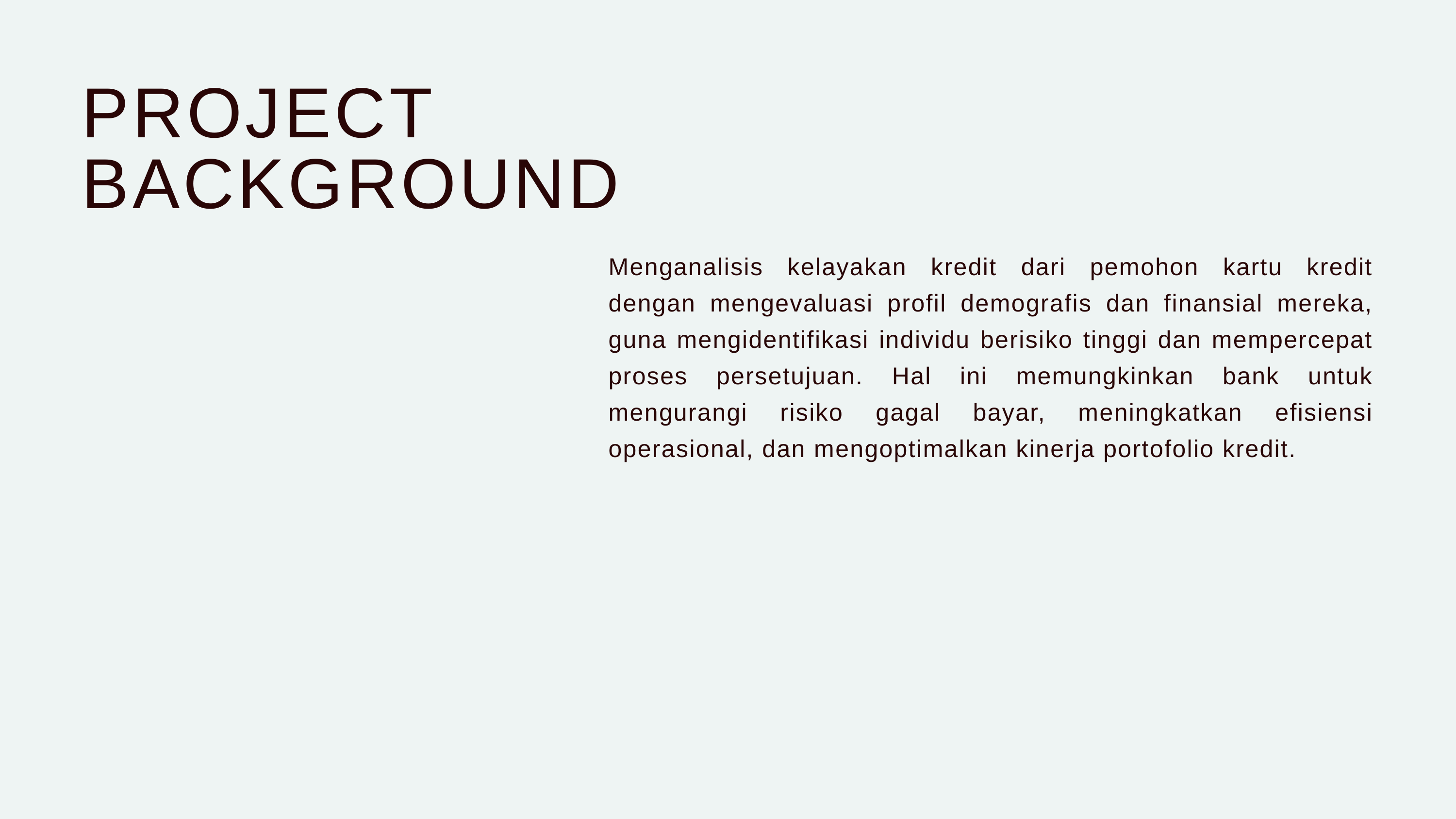

PROJECT BACKGROUND
Menganalisis kelayakan kredit dari pemohon kartu kredit dengan mengevaluasi profil demografis dan finansial mereka, guna mengidentifikasi individu berisiko tinggi dan mempercepat proses persetujuan. Hal ini memungkinkan bank untuk mengurangi risiko gagal bayar, meningkatkan efisiensi operasional, dan mengoptimalkan kinerja portofolio kredit.